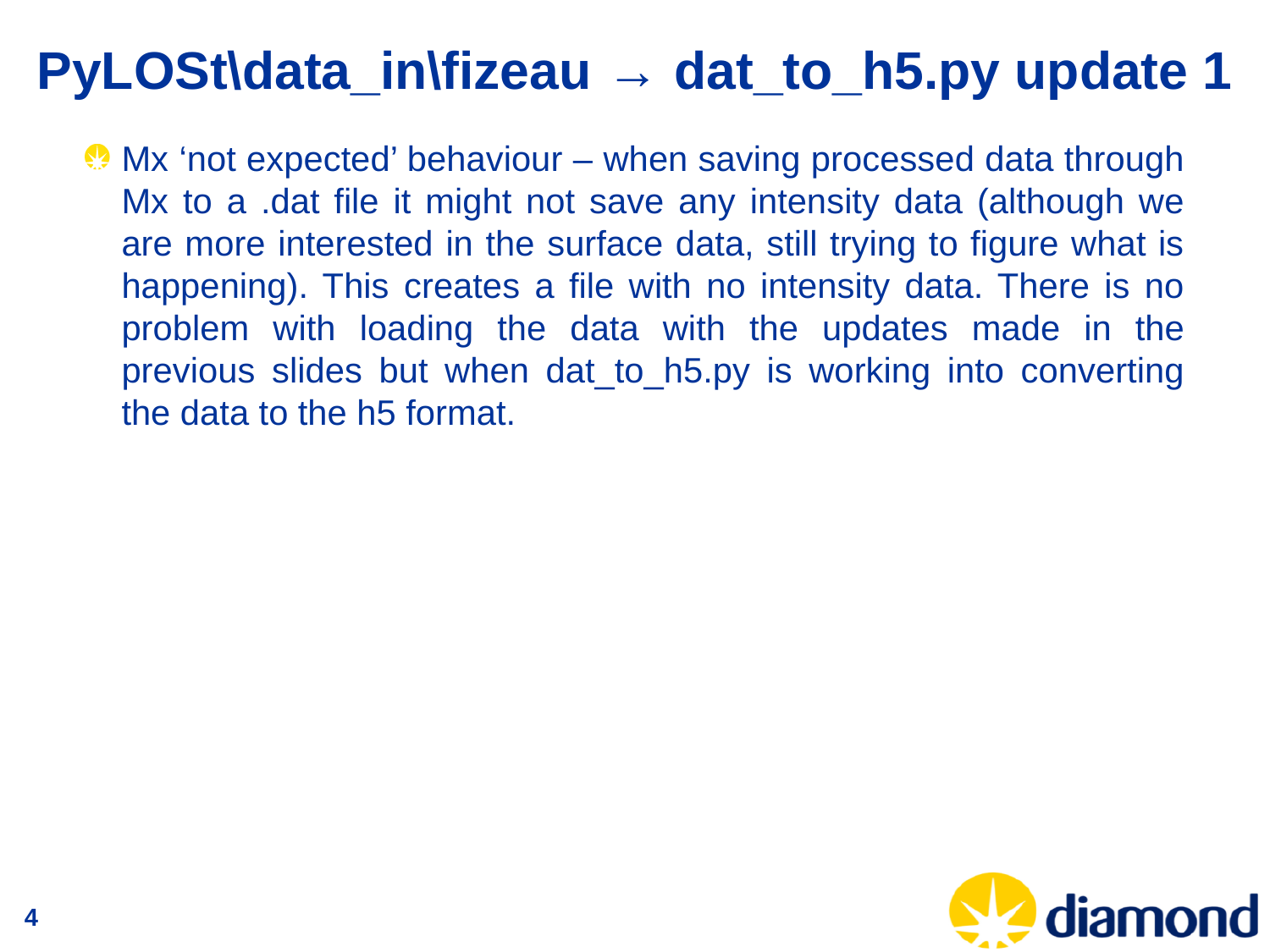

# PyLOSt\data_in\fizeau → dat_to_h5.py update 1
Mx ‘not expected’ behaviour – when saving processed data through Mx to a .dat file it might not save any intensity data (although we are more interested in the surface data, still trying to figure what is happening). This creates a file with no intensity data. There is no problem with loading the data with the updates made in the previous slides but when dat_to_h5.py is working into converting the data to the h5 format.
4